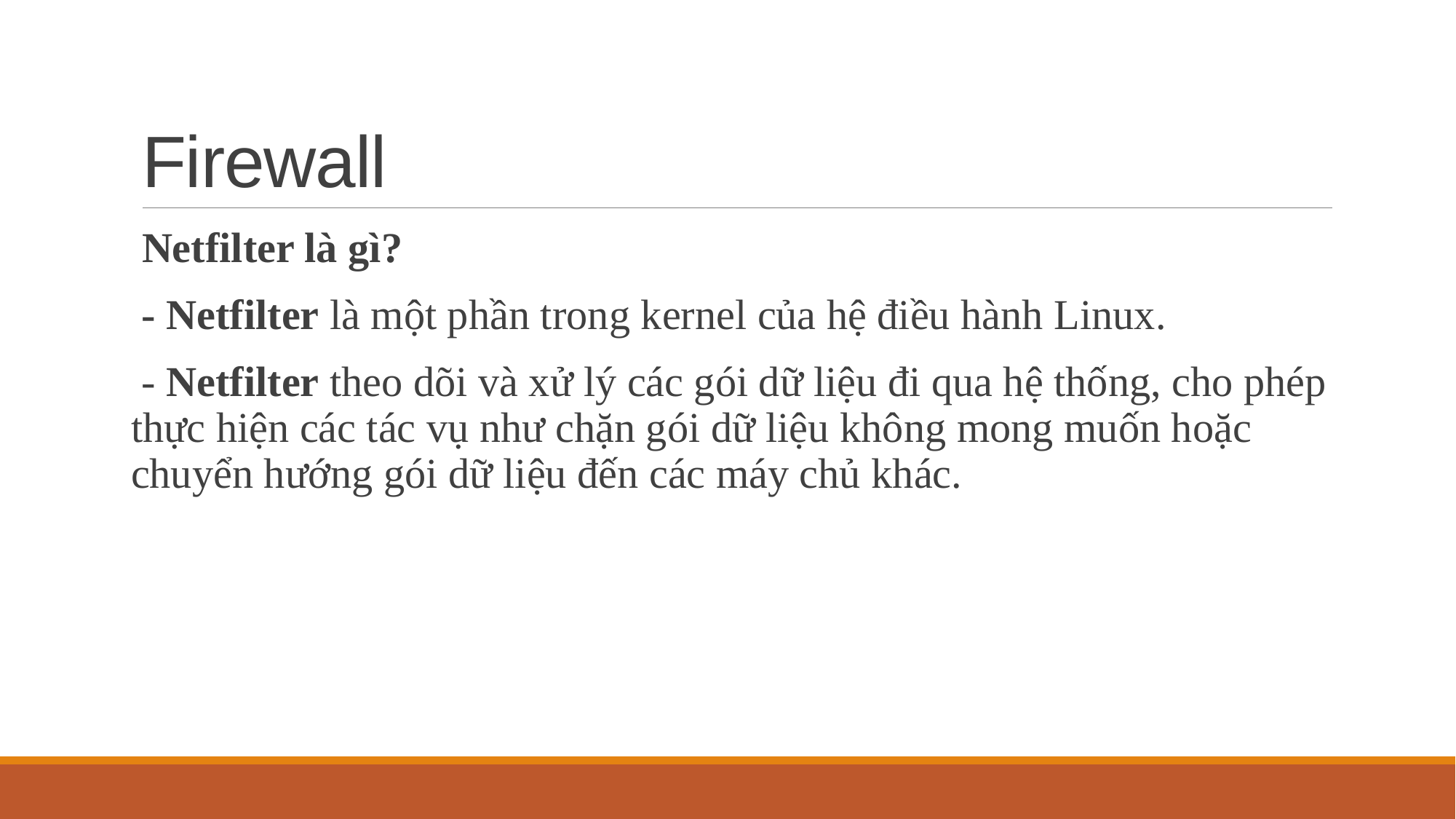

# Firewall
Netfilter là gì?
 - Netfilter là một phần trong kernel của hệ điều hành Linux.
 - Netfilter theo dõi và xử lý các gói dữ liệu đi qua hệ thống, cho phép thực hiện các tác vụ như chặn gói dữ liệu không mong muốn hoặc chuyển hướng gói dữ liệu đến các máy chủ khác.